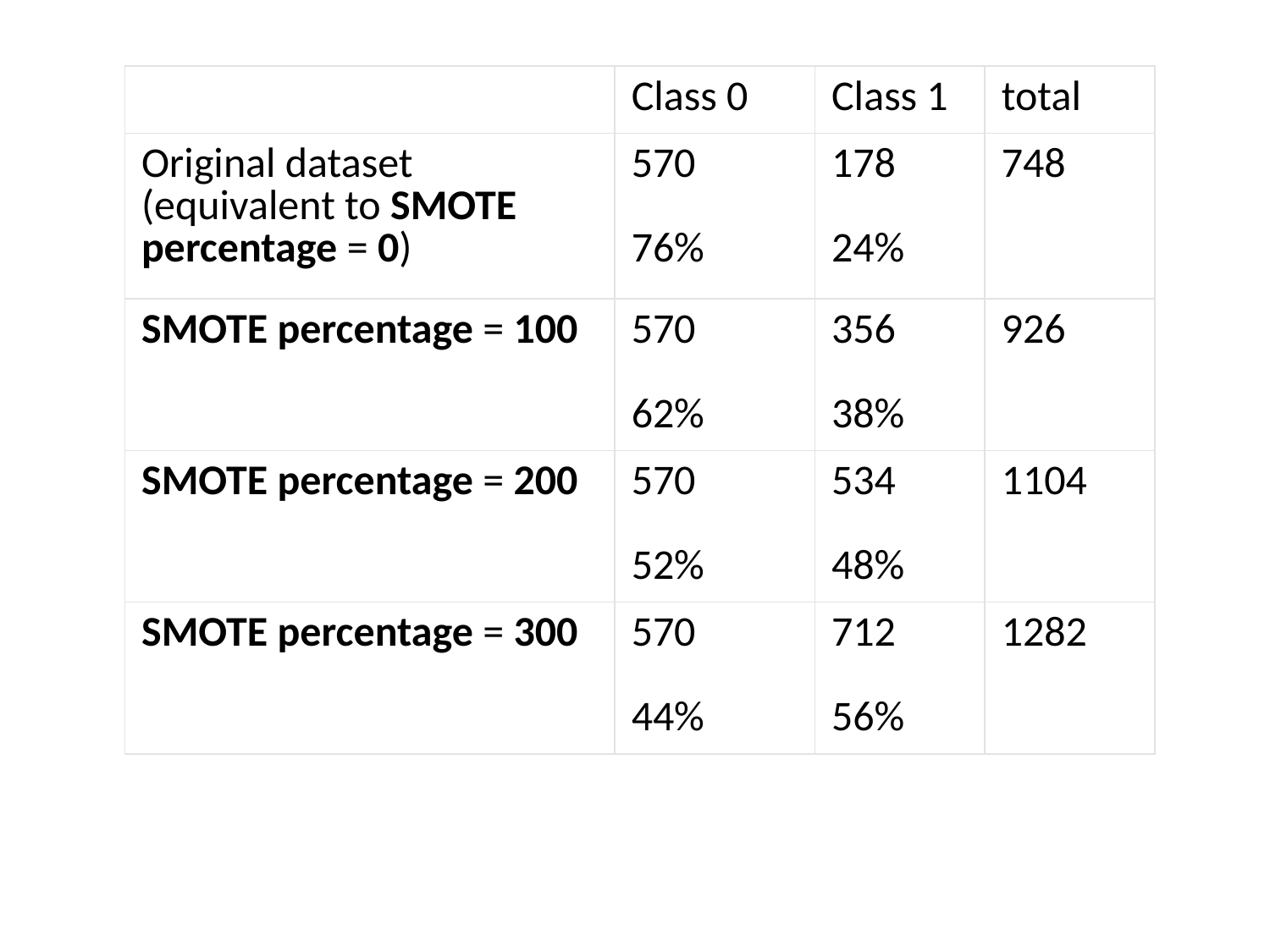

|  | Class 0 | Class 1 | total |
| --- | --- | --- | --- |
| Original dataset (equivalent to SMOTE percentage = 0) | 570 76% | 178 24% | 748 |
| SMOTE percentage = 100 | 570 62% | 356 38% | 926 |
| SMOTE percentage = 200 | 570 52% | 534 48% | 1104 |
| SMOTE percentage = 300 | 570 44% | 712 56% | 1282 |